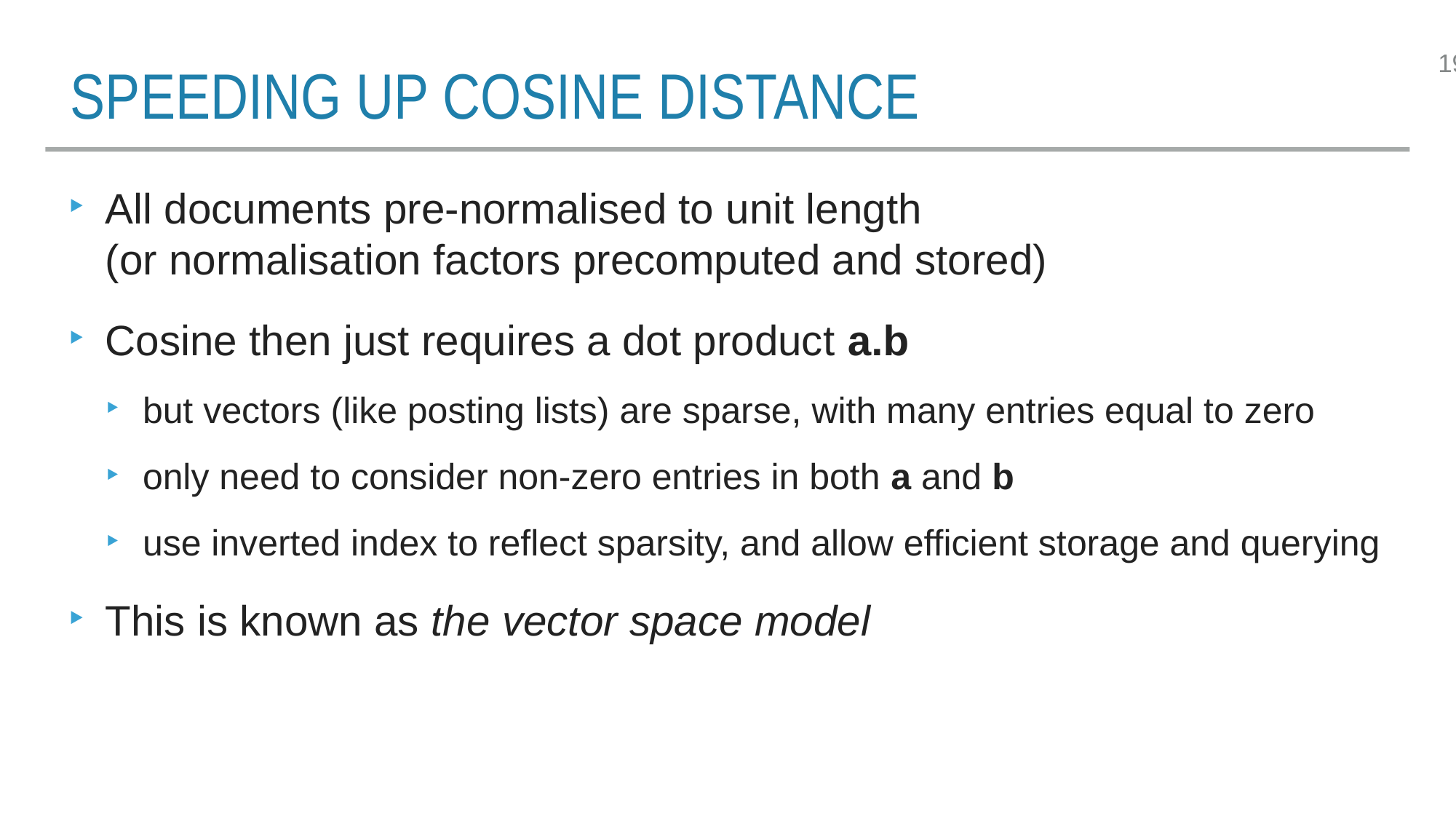

# speeding up cosine distance
All documents pre-normalised to unit length
(or normalisation factors precomputed and stored)
Cosine then just requires a dot product a.b
but vectors (like posting lists) are sparse, with many entries equal to zero
only need to consider non-zero entries in both a and b
use inverted index to reflect sparsity, and allow efficient storage and querying
This is known as the vector space model